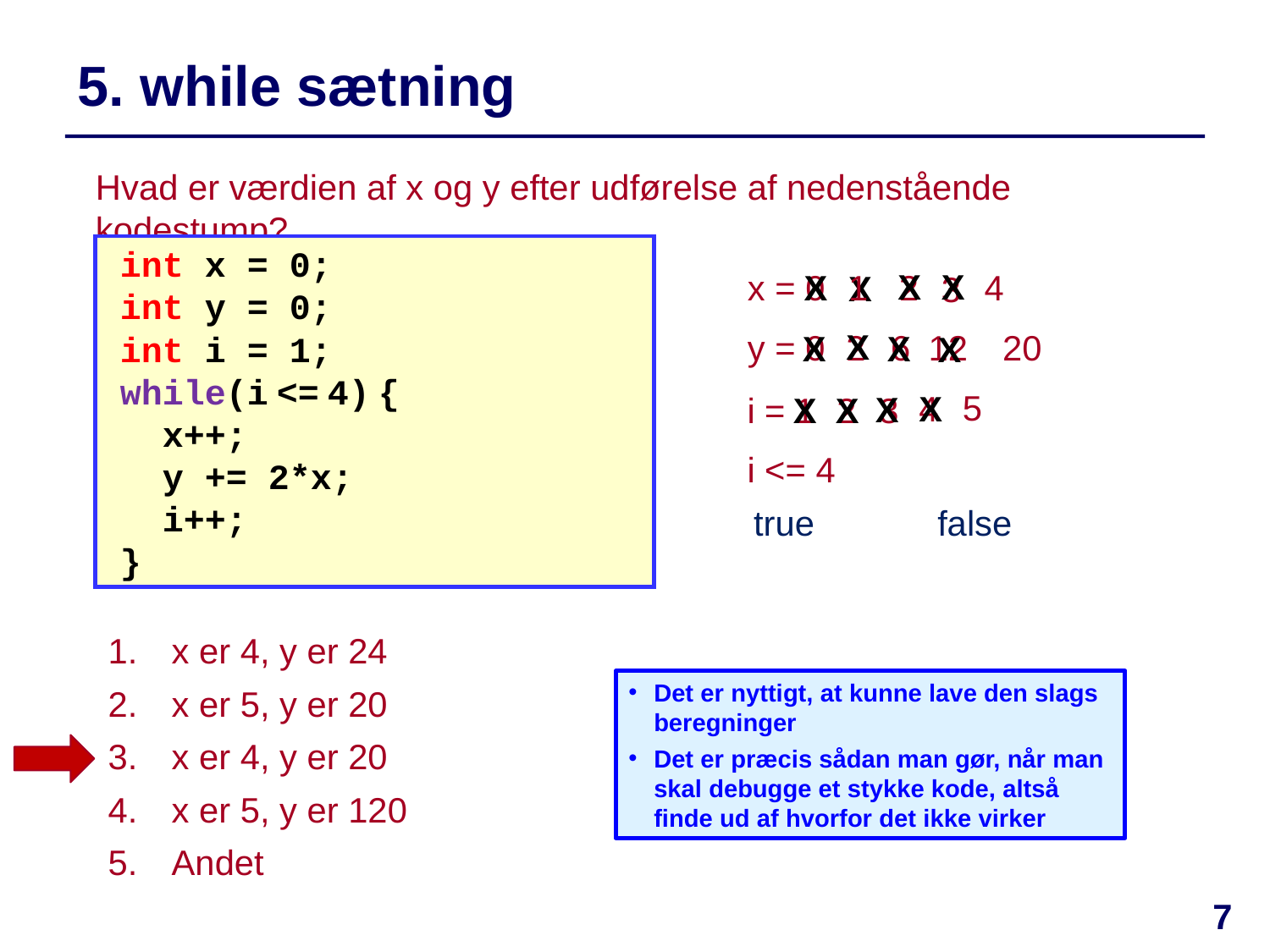

# 5. while sætning
Hvad er værdien af x og y efter udførelse af nedenstående kodestump?
int x = 0;
int y = 0;
int i = 1;
while(i <= 4) {
  x++;
  y += 2*x;
  i++;
}
X
X
X
x = 0
4
1
2
X
3
X
y = 0
12
20
2
6
X
X
X
5
X
4
X
i = 1
2
3
X
X
i <= 4
true
false
x er 4, y er 24
x er 5, y er 20
x er 4, y er 20
x er 5, y er 120
Andet
Det er nyttigt, at kunne lave den slags beregninger
Det er præcis sådan man gør, når man skal debugge et stykke kode, altså finde ud af hvorfor det ikke virker

7